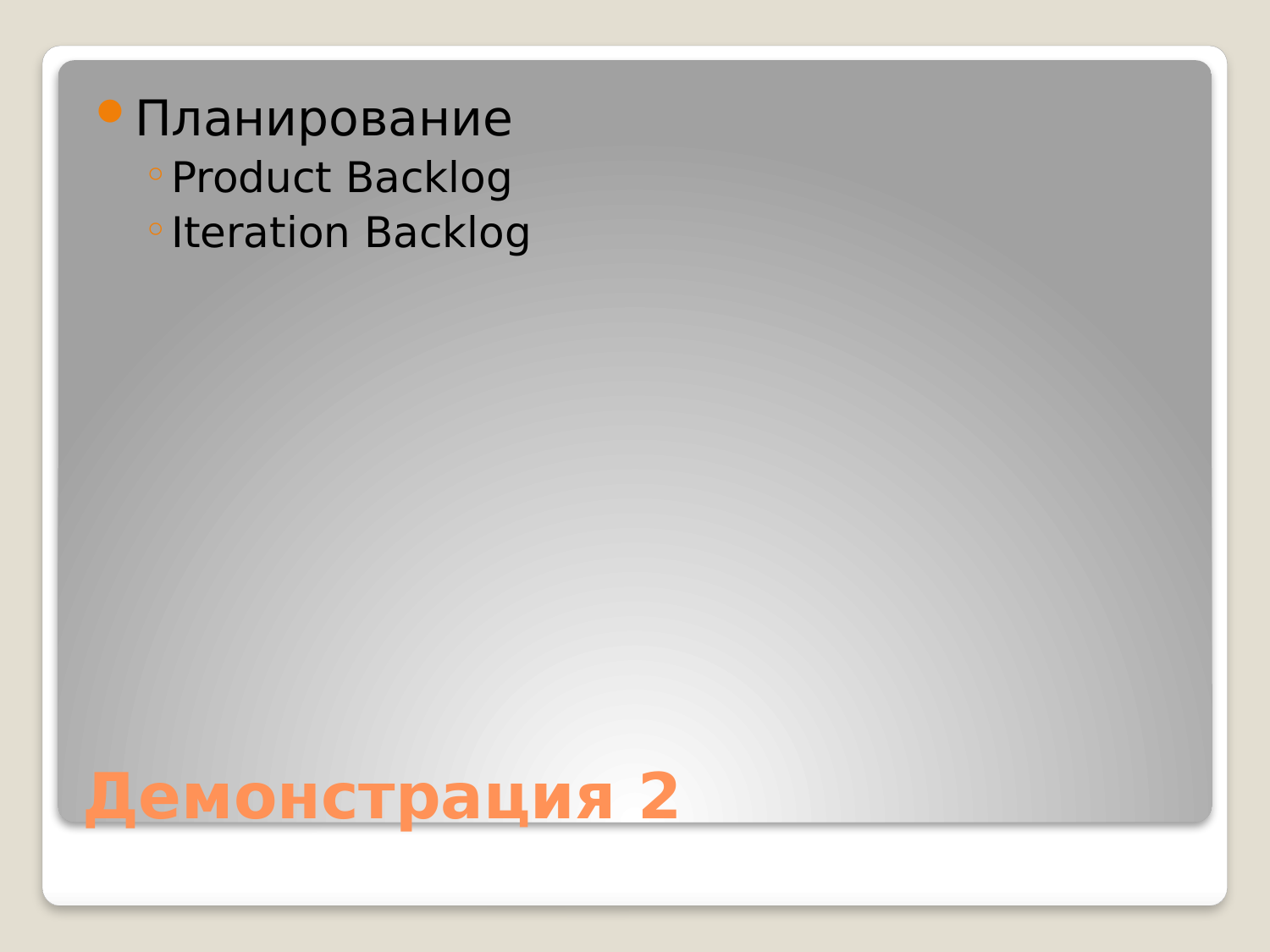

Планирование
Product Backlog
Iteration Backlog

# Демонстрация 2